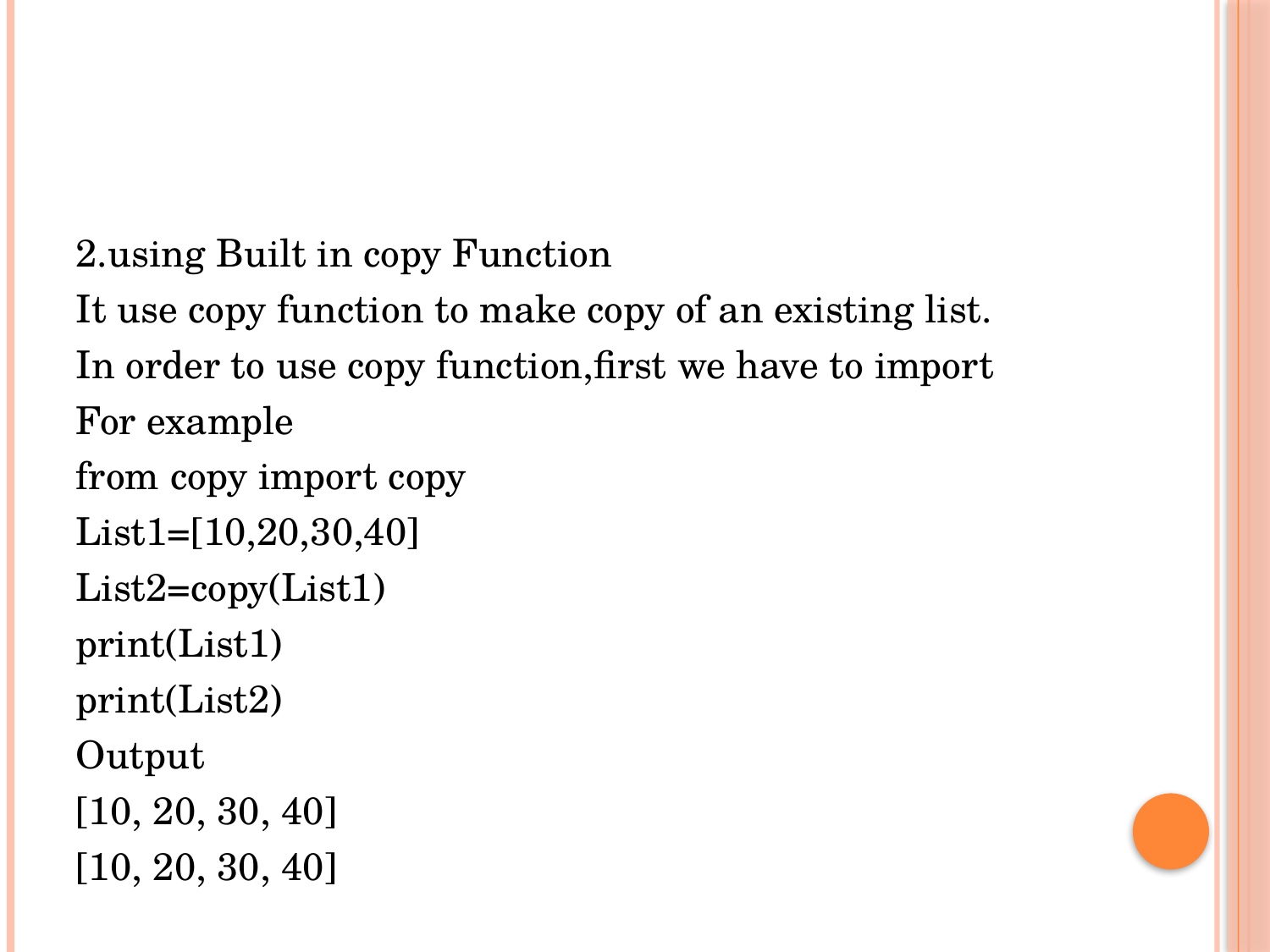

#
2.using Built in copy Function
It use copy function to make copy of an existing list.
In order to use copy function,first we have to import
For example
from copy import copy
List1=[10,20,30,40]
List2=copy(List1)
print(List1)
print(List2)
Output
[10, 20, 30, 40]
[10, 20, 30, 40]